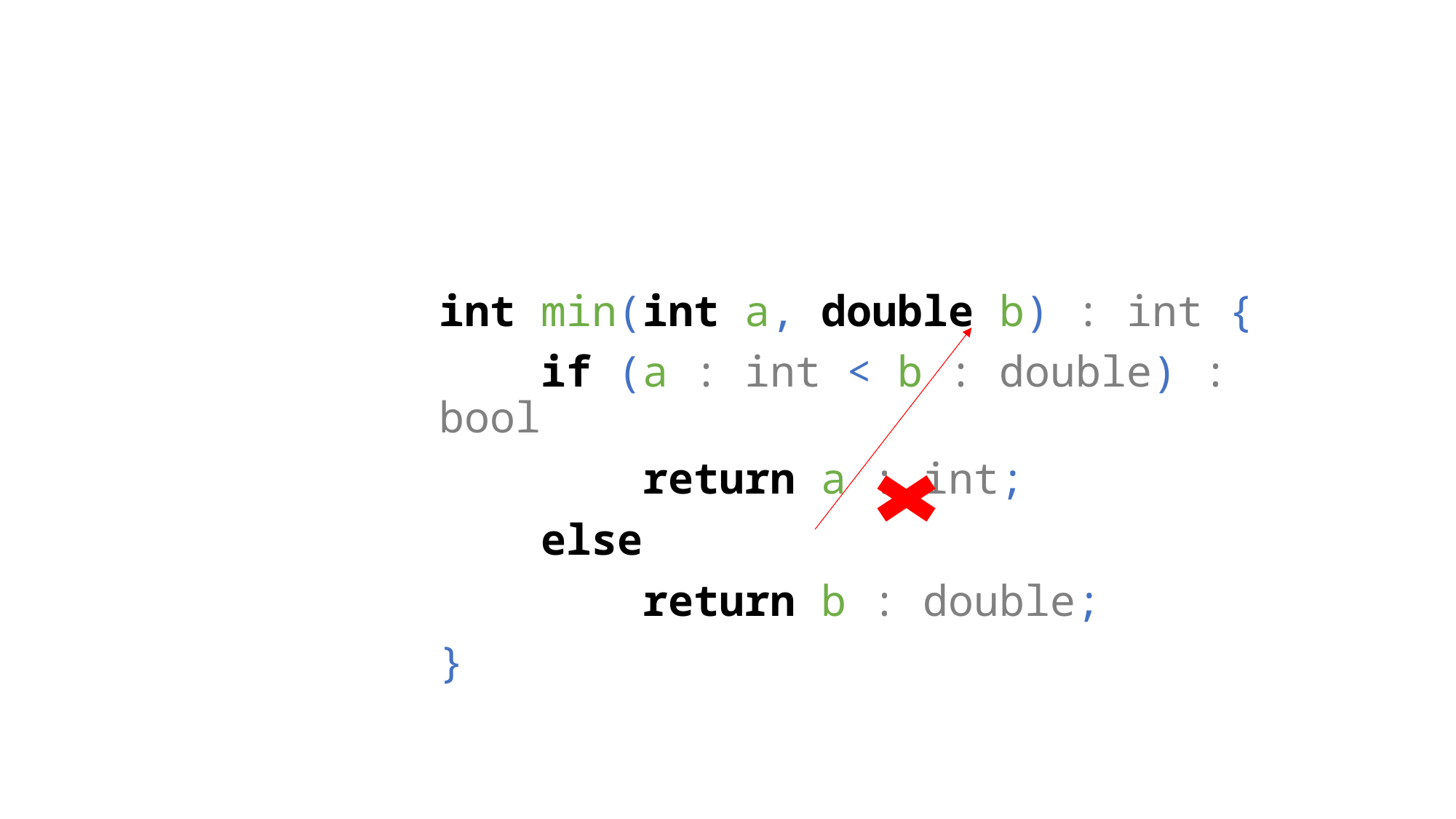

int min(int a, double b) : int {
    if (a : int < b : double) : bool
        return a : int;
    else
        return b : double;
}